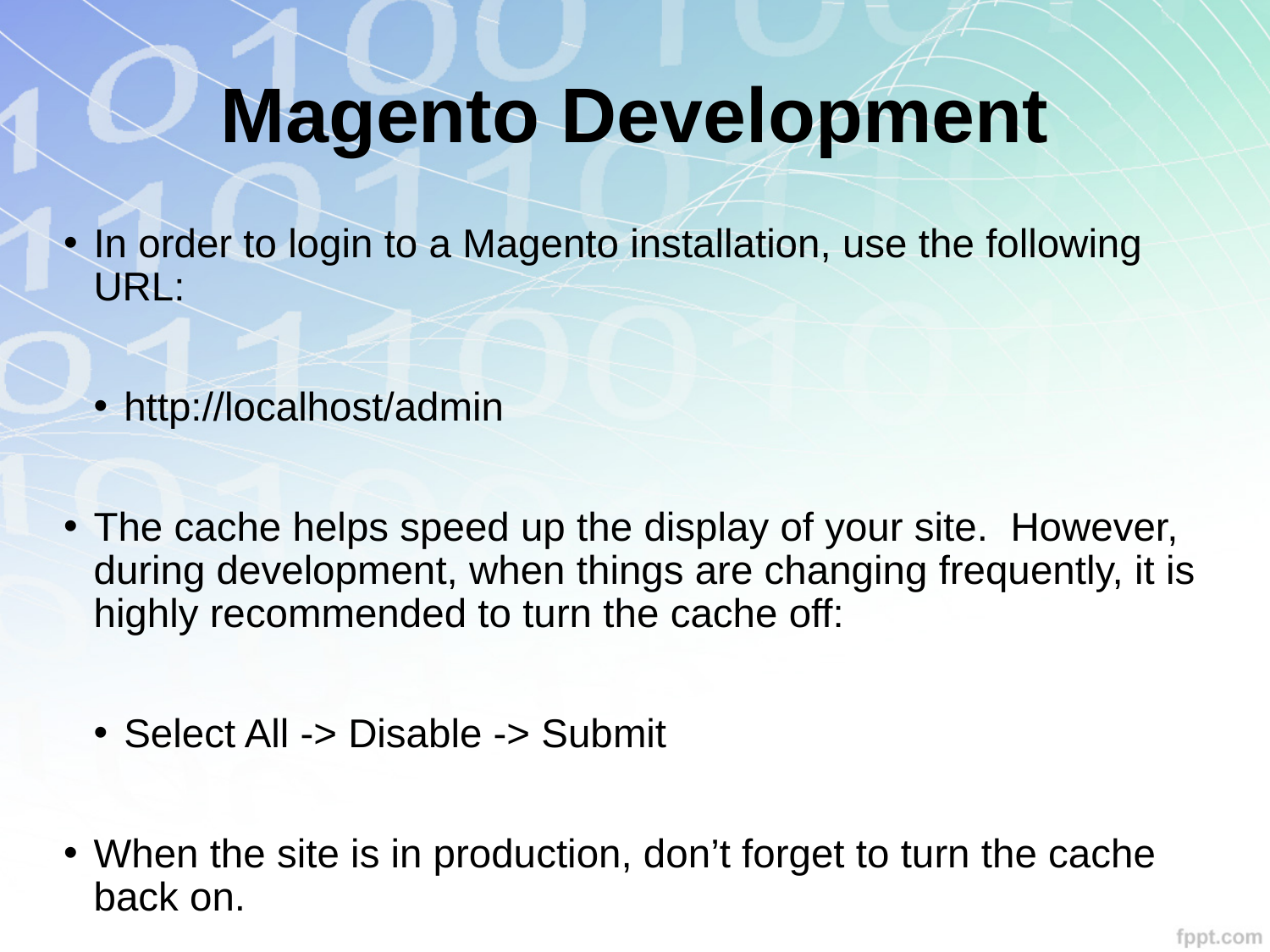

# Magento Development
In order to login to a Magento installation, use the following URL:

http://localhost/admin

The cache helps speed up the display of your site.  However, during development, when things are changing frequently, it is highly recommended to turn the cache off:

Select All -> Disable -> Submit

When the site is in production, don’t forget to turn the cache back on.